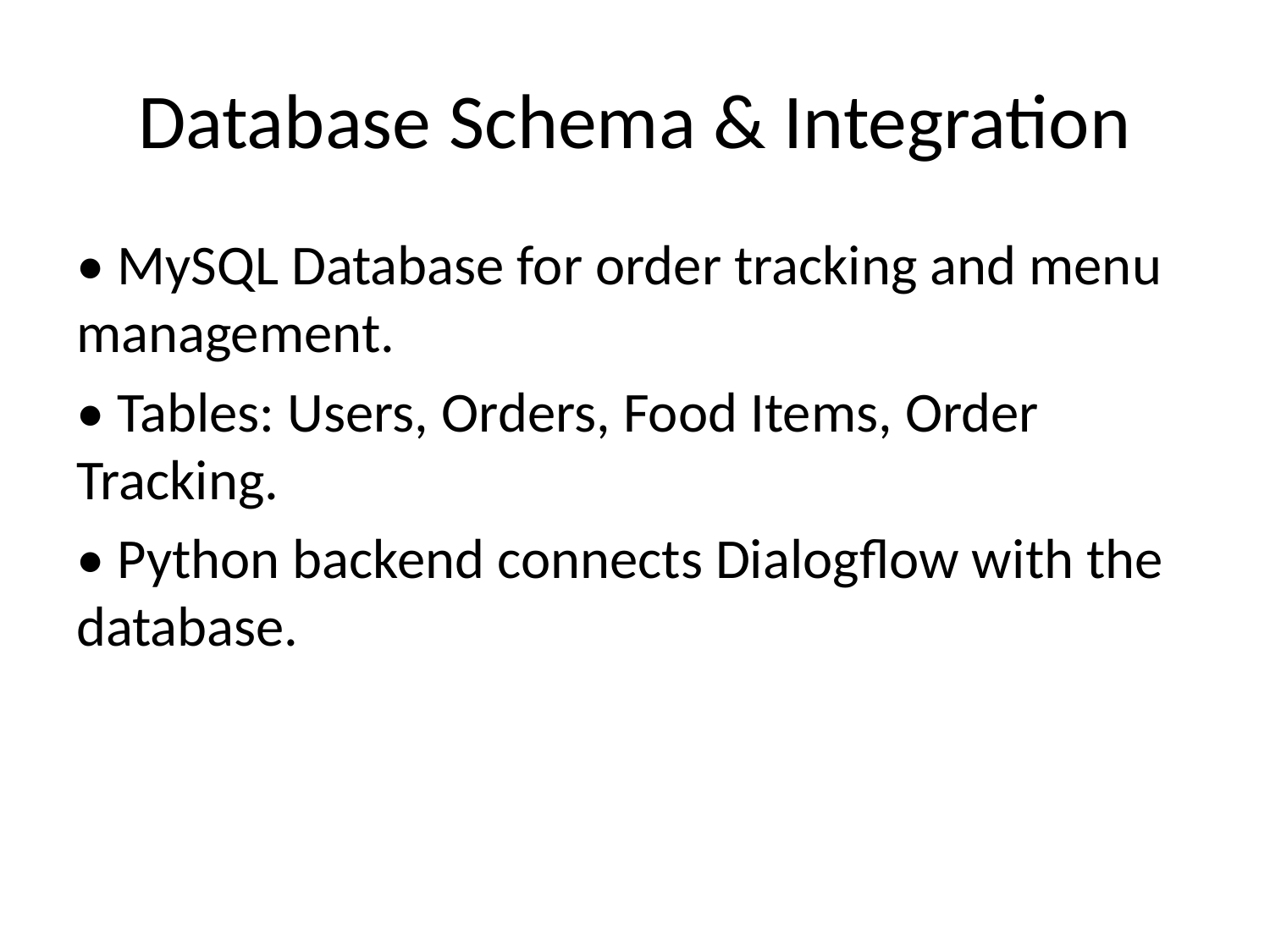

# Database Schema & Integration
• MySQL Database for order tracking and menu management.
• Tables: Users, Orders, Food Items, Order Tracking.
• Python backend connects Dialogflow with the database.